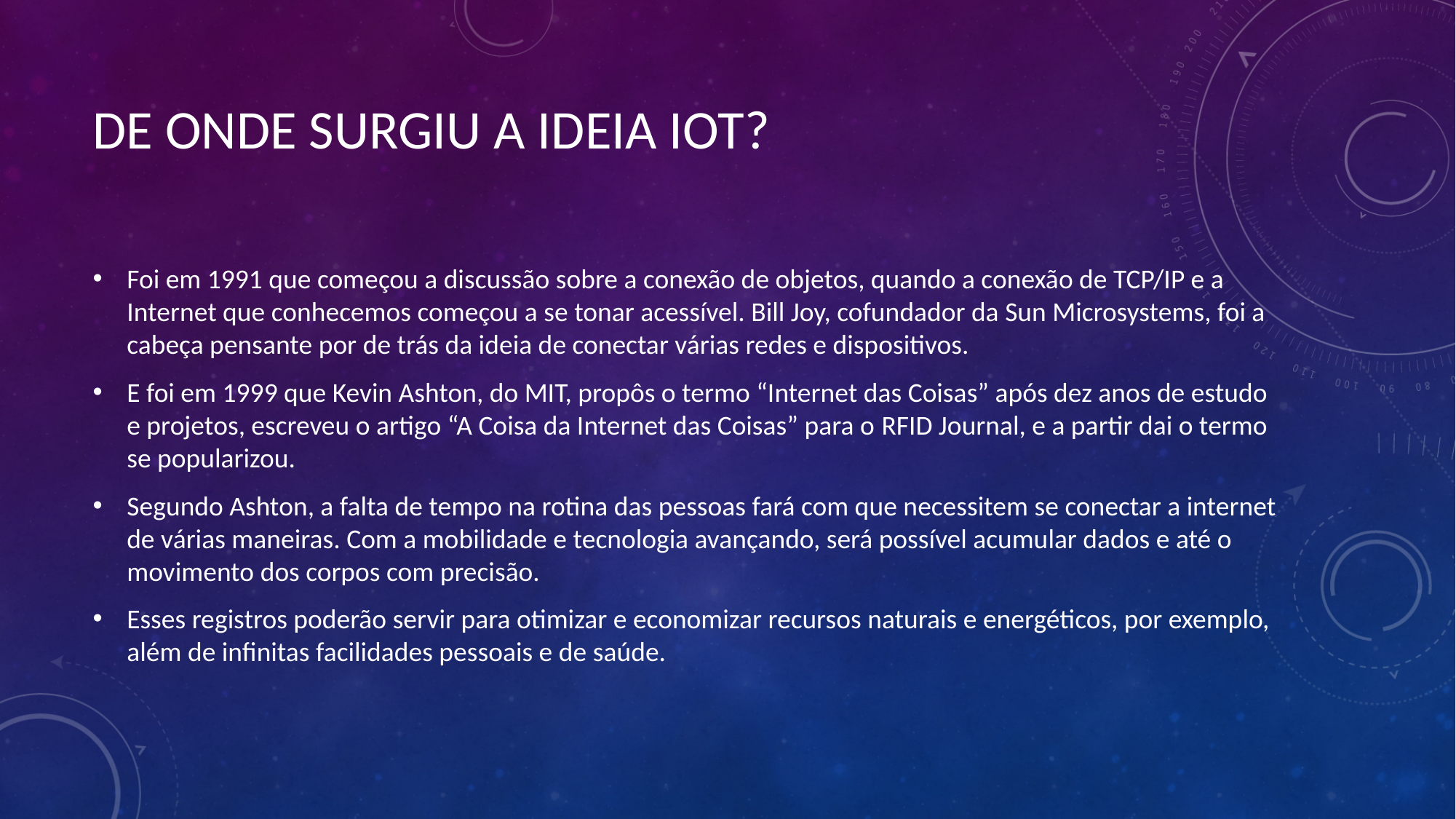

# De onde surgiu a ideia iot?
Foi em 1991 que começou a discussão sobre a conexão de objetos, quando a conexão de TCP/IP e a Internet que conhecemos começou a se tonar acessível. Bill Joy, cofundador da Sun Microsystems, foi a cabeça pensante por de trás da ideia de conectar várias redes e dispositivos.
E foi em 1999 que Kevin Ashton, do MIT, propôs o termo “Internet das Coisas” após dez anos de estudo e projetos, escreveu o artigo “A Coisa da Internet das Coisas” para o RFID Journal, e a partir dai o termo se popularizou.
Segundo Ashton, a falta de tempo na rotina das pessoas fará com que necessitem se conectar a internet de várias maneiras. Com a mobilidade e tecnologia avançando, será possível acumular dados e até o movimento dos corpos com precisão.
Esses registros poderão servir para otimizar e economizar recursos naturais e energéticos, por exemplo, além de infinitas facilidades pessoais e de saúde.